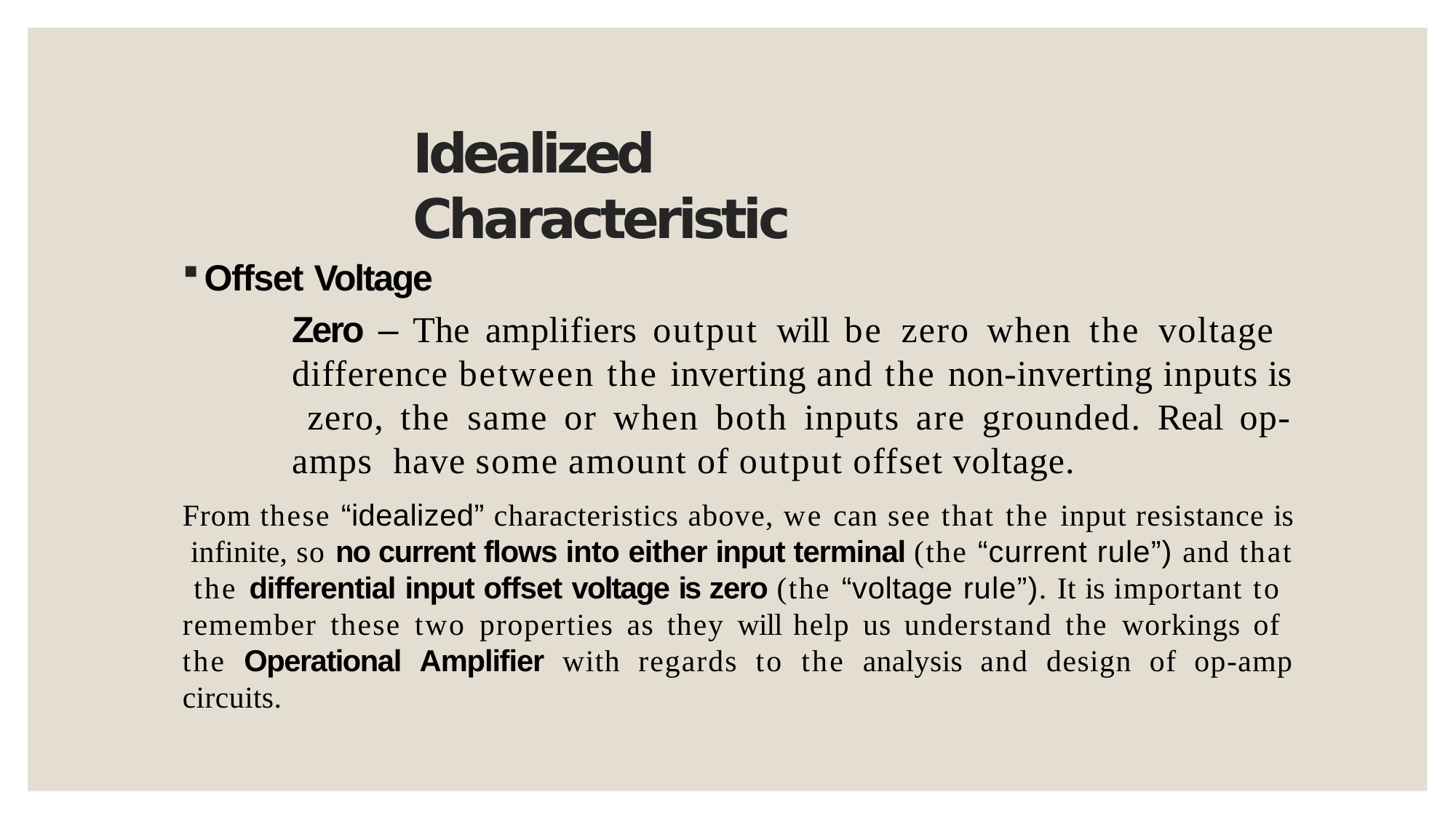

# Idealized Characteristic
Offset Voltage
Zero – The amplifiers output will be zero when the voltage  difference between the inverting and the non-inverting inputs is  zero, the same or when both inputs are grounded. Real op-amps  have some amount of output offset voltage.
From these “idealized” characteristics above, we can see that the input resistance is  infinite, so no current flows into either input terminal (the “current rule”) and that  the differential input offset voltage is zero (the “voltage rule”). It is important to  remember these two properties as they will help us understand the workings of  the Operational Amplifier with regards to the analysis and design of op-amp circuits.